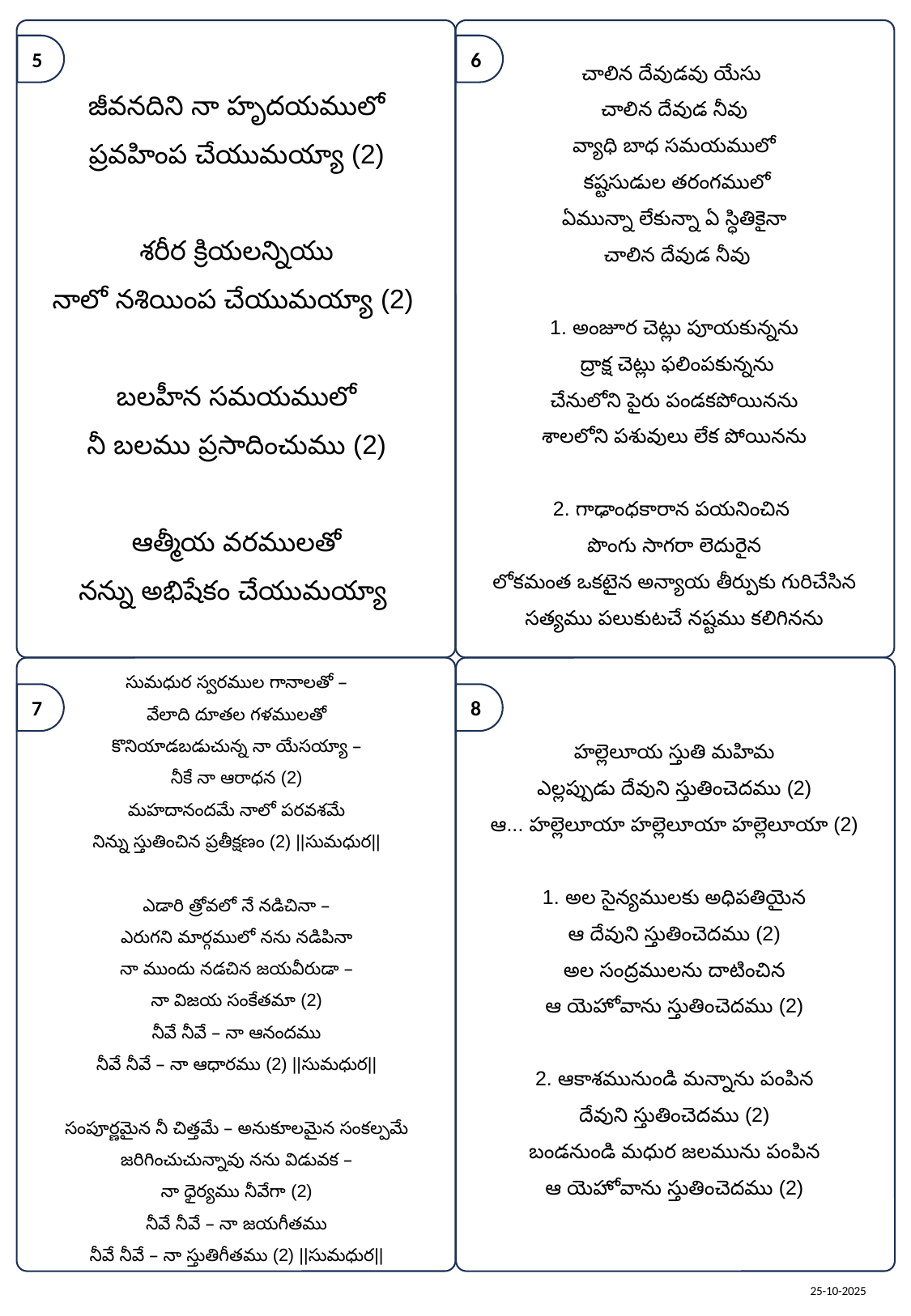

జీవనదిని నా హృదయములో
ప్రవహింప చేయుమయ్యా (2)

శరీర క్రియలన్నియు
నాలో నశియింప చేయుమయ్యా (2)

బలహీన సమయములో
నీ బలము ప్రసాదించుము (2)

ఆత్మీయ వరములతో
నన్ను అభిషేకం చేయుమయ్యా
చాలిన దేవుడవు యేసు
చాలిన దేవుడ నీవు
వ్యాధి బాధ సమయములో
 కష్టసుడుల తరంగములో
ఏమున్నా లేకున్నా ఏ స్ధితికైనా
 చాలిన దేవుడ నీవు

1. అంజూర చెట్లు పూయకున్నను
 ద్రాక్ష చెట్లు ఫలింపకున్నను
చేనులోని పైరు పండకపోయినను
శాలలోని పశువులు లేక పోయినను

2. గాఢాంధకారాన పయనించిన
పొంగు సాగరా లెదురైన
లోకమంత ఒకటైన అన్యాయ తీర్పుకు గురిచేసిన
సత్యము పలుకుటచే నష్టము కలిగినను
సుమధుర స్వరముల గానాలతో –
వేలాది దూతల గళములతో
కొనియాడబడుచున్న నా యేసయ్యా –
నీకే నా ఆరాధన (2)
మహదానందమే నాలో పరవశమే
నిన్ను స్తుతించిన ప్రతీక్షణం (2) ||సుమధుర||

ఎడారి త్రోవలో నే నడిచినా –
ఎరుగని మార్గములో నను నడిపినా
నా ముందు నడచిన జయవీరుడా –
నా విజయ సంకేతమా (2)
నీవే నీవే – నా ఆనందము
నీవే నీవే – నా ఆధారము (2) ||సుమధుర||

సంపూర్ణమైన నీ చిత్తమే – అనుకూలమైన సంకల్పమే
జరిగించుచున్నావు నను విడువక –
నా ధైర్యము నీవేగా (2)
నీవే నీవే – నా జయగీతము
నీవే నీవే – నా స్తుతిగీతము (2) ||సుమధుర||
హల్లెలూయ స్తుతి మహిమ
ఎల్లప్పుడు దేవుని స్తుతించెదము (2)
ఆ... హల్లెలూయా హల్లెలూయా హల్లెలూయా (2)

1. అల సైన్యములకు అధిపతియైన
ఆ దేవుని స్తుతించెదము (2)
అల సంద్రములను దాటించిన
ఆ యెహోవాను స్తుతించెదము (2)

2. ఆకాశమునుండి మన్నాను పంపిన
దేవుని స్తుతించెదము (2)
బండనుండి మధుర జలమును పంపిన
ఆ యెహోవాను స్తుతించెదము (2)